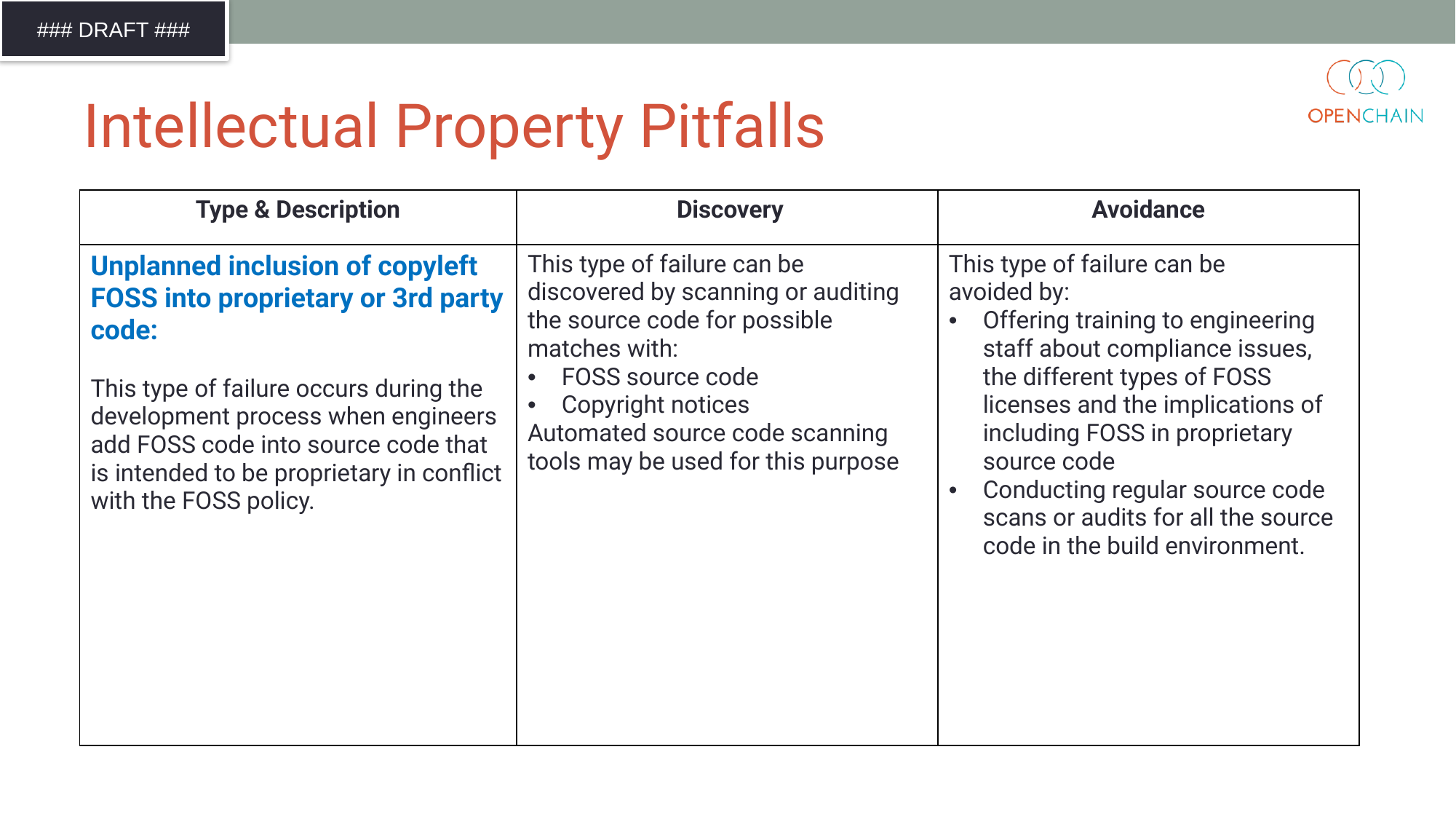

# Intellectual Property Pitfalls
| Type & Description | Discovery | Avoidance |
| --- | --- | --- |
| Unplanned inclusion of copyleft FOSS into proprietary or 3rd party code: This type of failure occurs during the development process when engineers add FOSS code into source code that is intended to be proprietary in conflict with the FOSS policy. | This type of failure can be discovered by scanning or auditing the source code for possible matches with: FOSS source code  Copyright notices Automated source code scanning tools may be used for this purpose | This type of failure can be  avoided by:  Offering training to engineering staff about compliance issues, the different types of FOSS licenses and the implications of including FOSS in proprietary source code  Conducting regular source code scans or audits for all the source code in the build environment. |